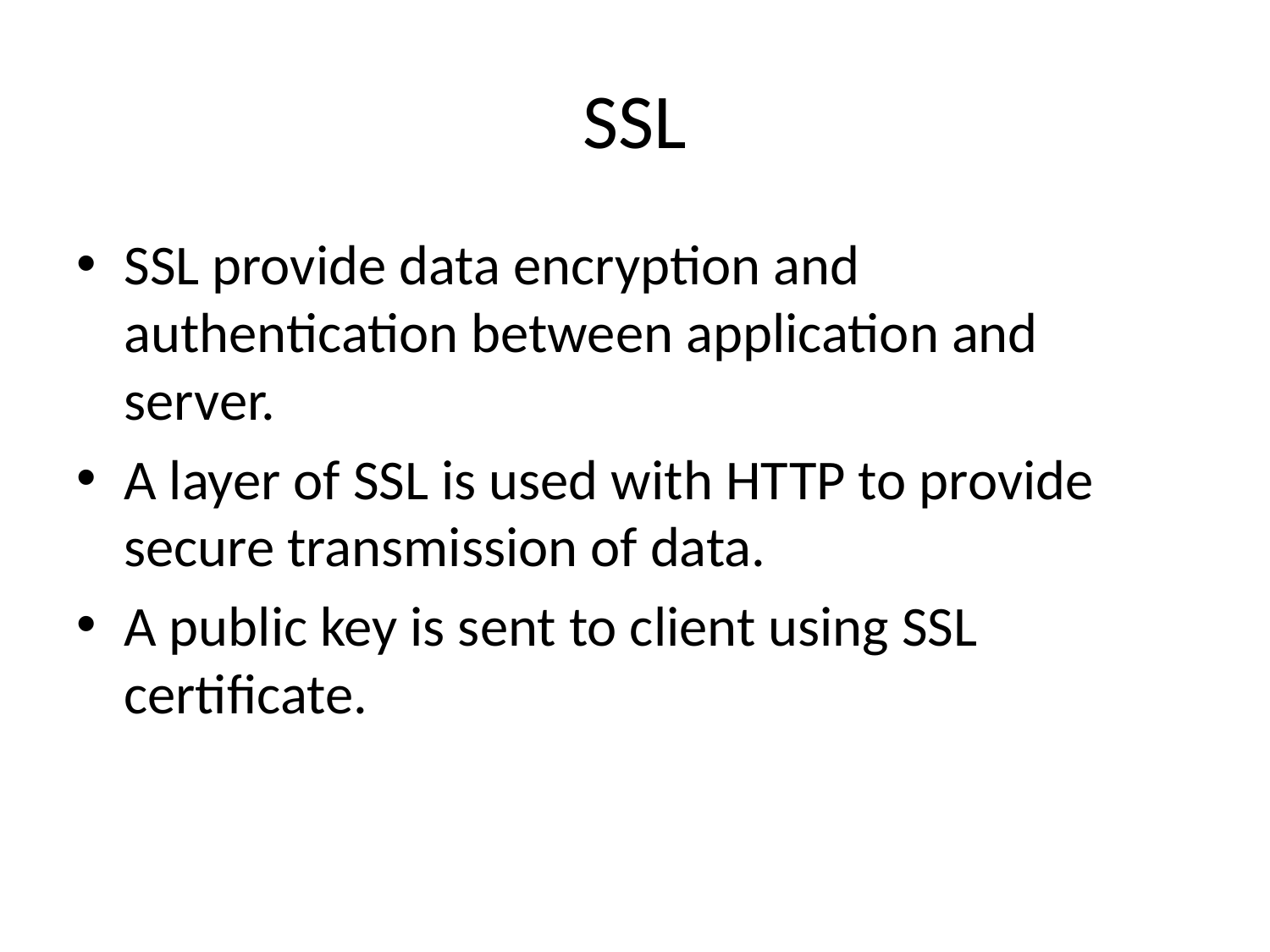

# SSL
SSL provide data encryption and authentication between application and server.
A layer of SSL is used with HTTP to provide secure transmission of data.
A public key is sent to client using SSL certificate.